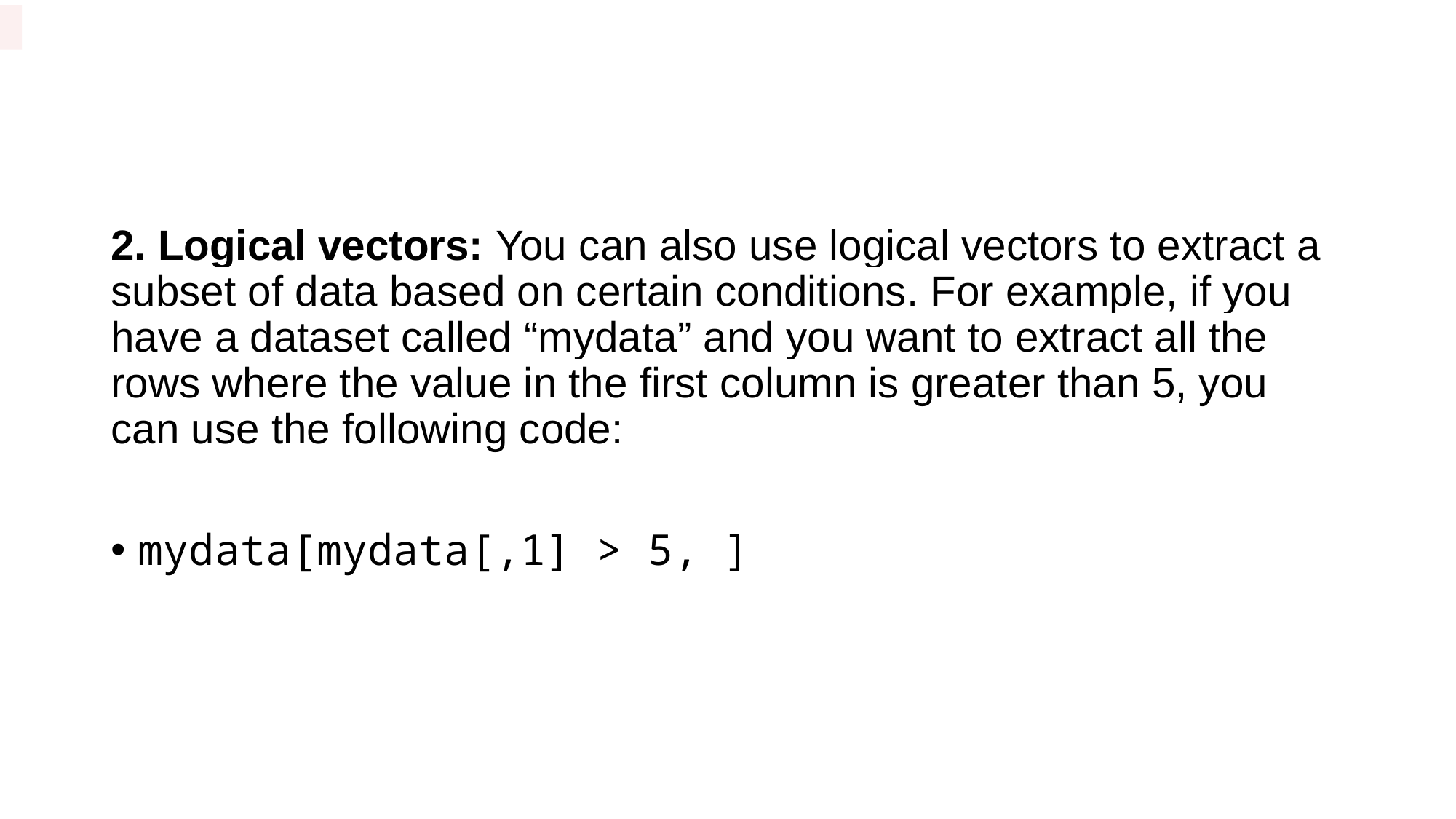

#
2. Logical vectors: You can also use logical vectors to extract a subset of data based on certain conditions. For example, if you have a dataset called “mydata” and you want to extract all the rows where the value in the first column is greater than 5, you can use the following code:

mydata[mydata[,1] > 5, ]